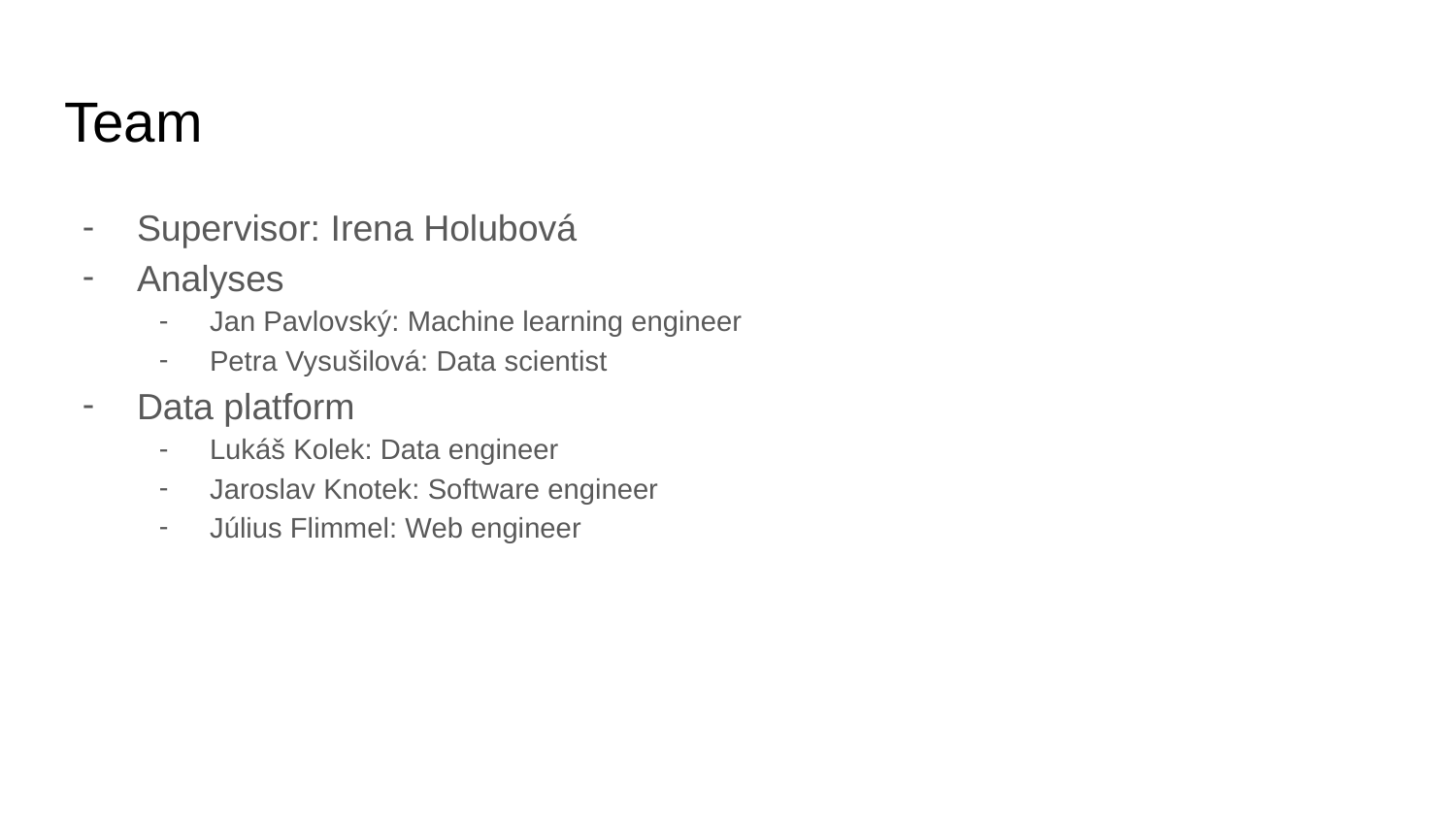

# Team
Supervisor: Irena Holubová
Analyses
Jan Pavlovský: Machine learning engineer
Petra Vysušilová: Data scientist
Data platform
Lukáš Kolek: Data engineer
Jaroslav Knotek: Software engineer
Július Flimmel: Web engineer